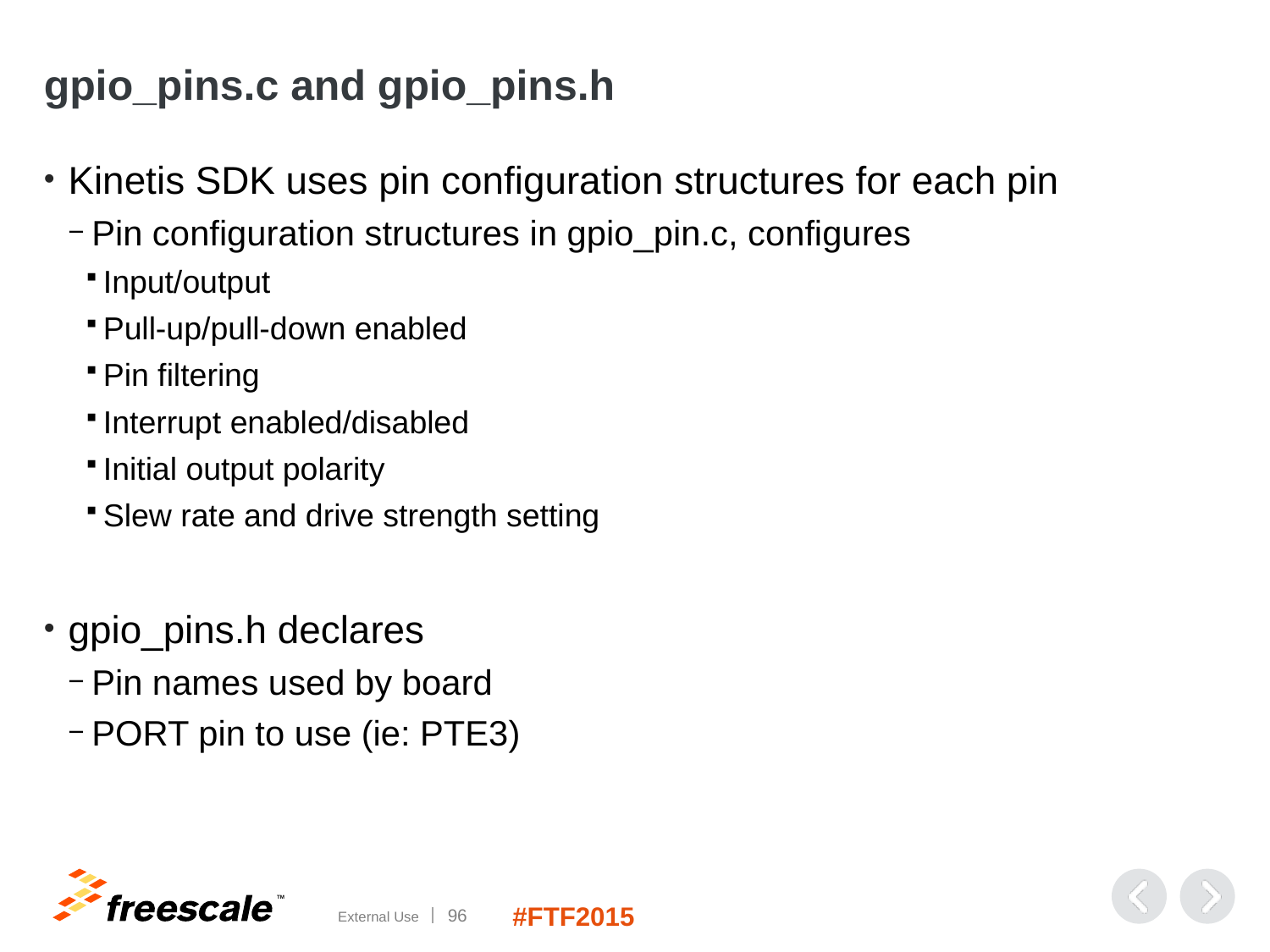

# gpio_pins.c and gpio_pins.h
Kinetis SDK uses pin configuration structures for each pin
Pin configuration structures in gpio_pin.c, configures
Input/output
Pull-up/pull-down enabled
Pin filtering
Interrupt enabled/disabled
Initial output polarity
Slew rate and drive strength setting

gpio_pins.h declares
Pin names used by board
PORT pin to use (ie: PTE3)